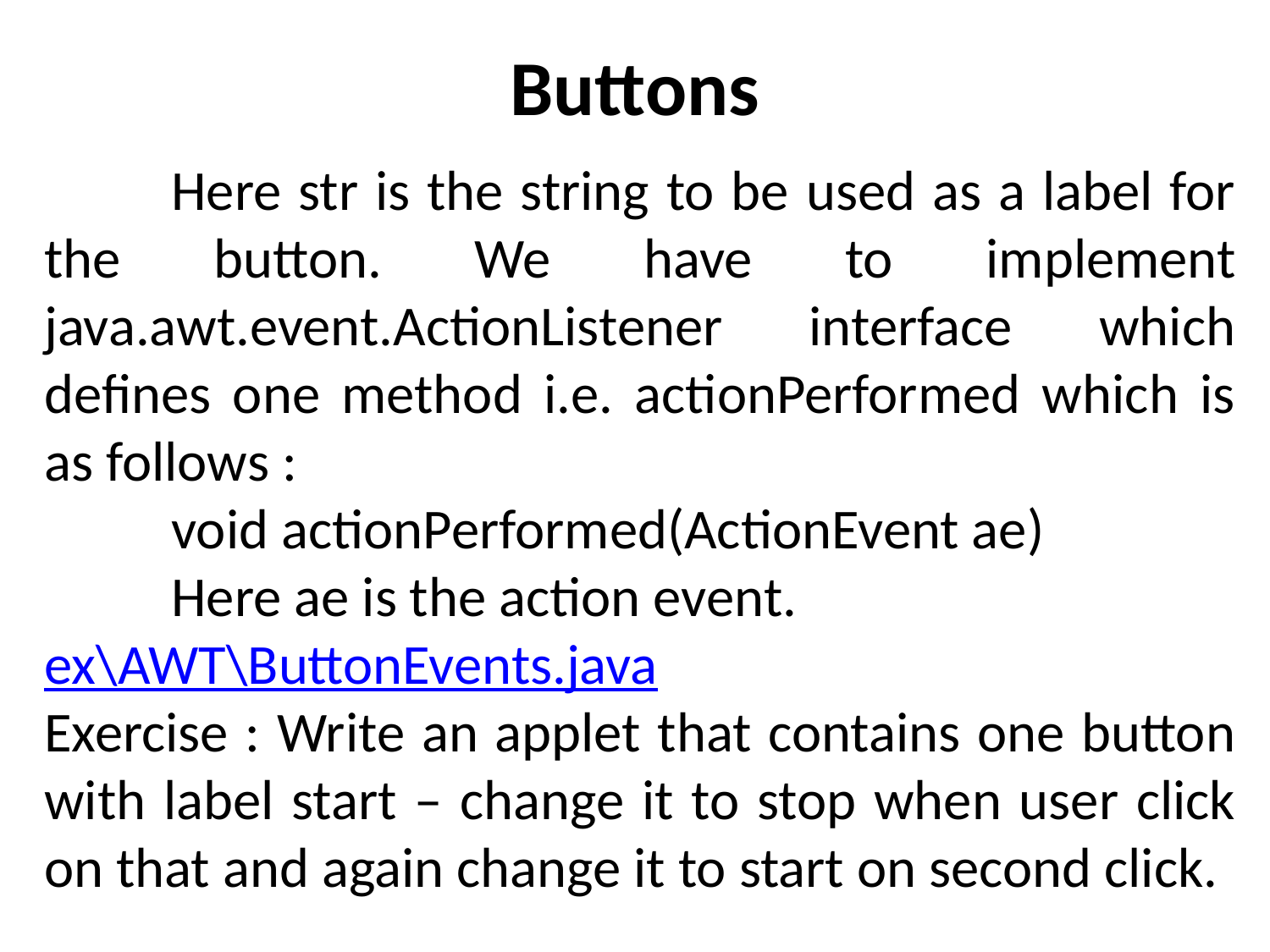

# Buttons
	Here str is the string to be used as a label for the button. We have to implement java.awt.event.ActionListener interface which defines one method i.e. actionPerformed which is as follows :
	void actionPerformed(ActionEvent ae)
	Here ae is the action event.
ex\AWT\ButtonEvents.java
Exercise : Write an applet that contains one button with label start – change it to stop when user click on that and again change it to start on second click.